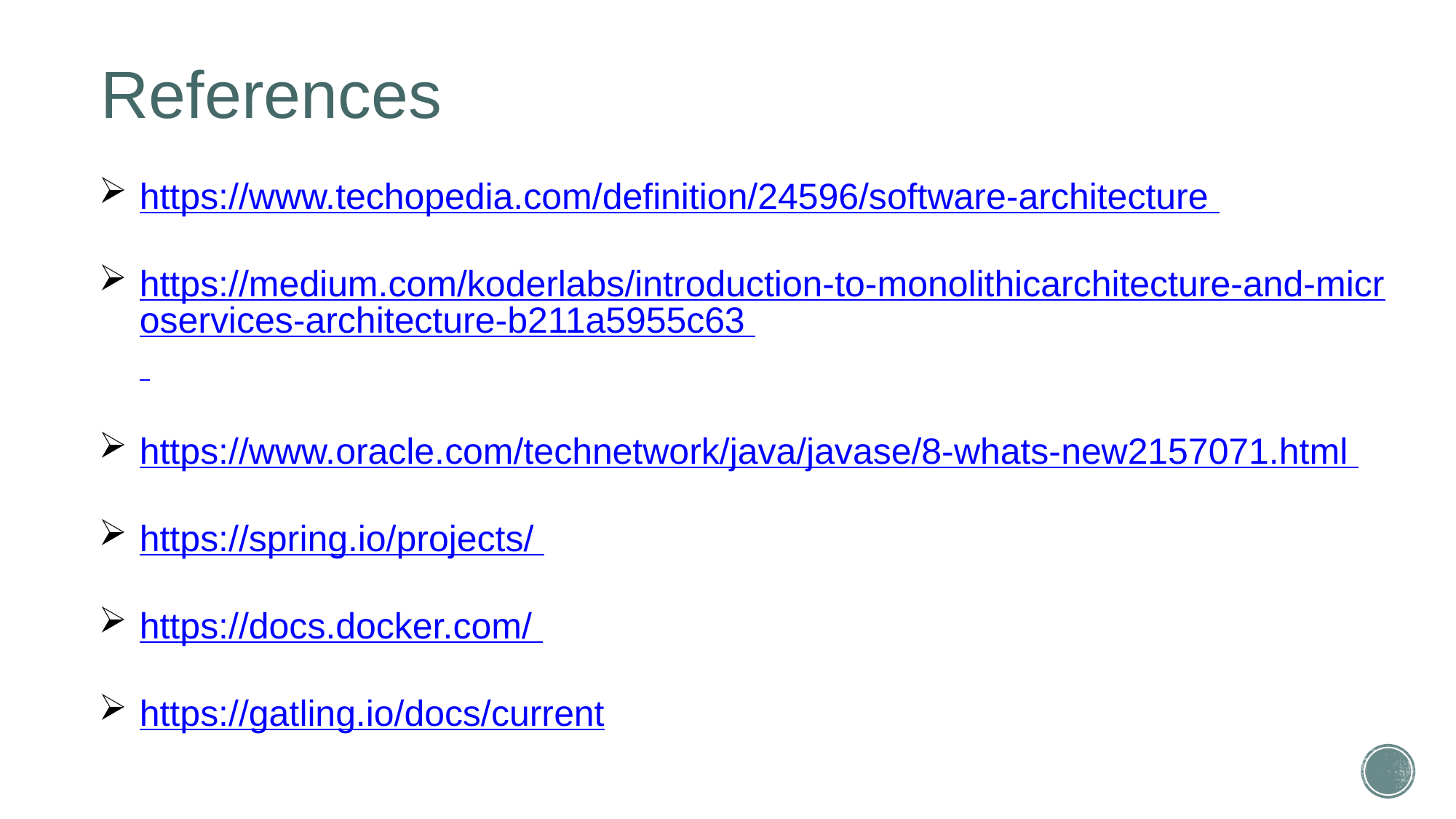

References
https://www.techopedia.com/definition/24596/software-architecture

https://medium.com/koderlabs/introduction-to-monolithicarchitecture-and-microservices-architecture-b211a5955c63

https://www.oracle.com/technetwork/java/javase/8-whats-new2157071.html

https://spring.io/projects/

https://docs.docker.com/

https://gatling.io/docs/current